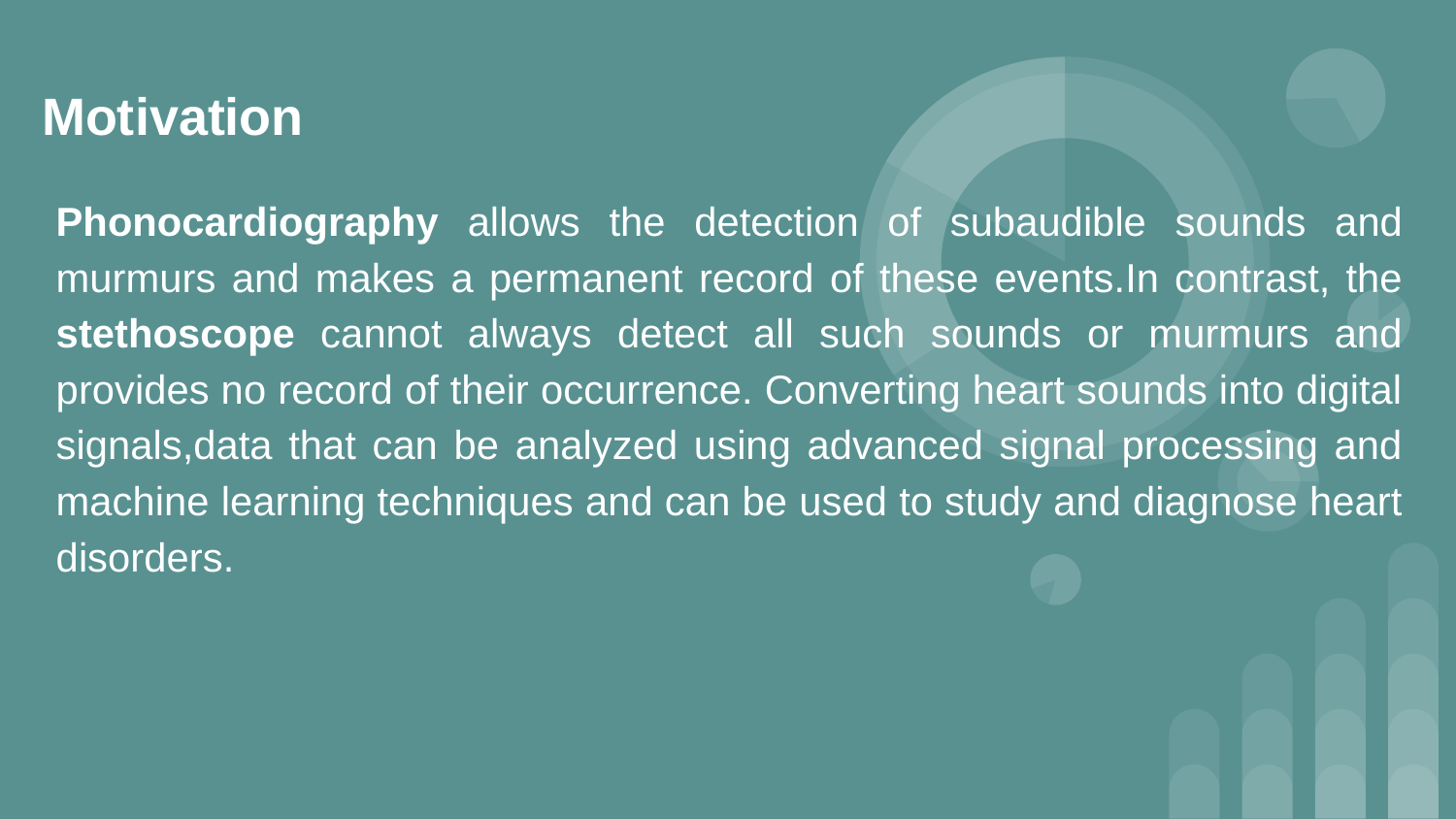

# Motivation
Phonocardiography allows the detection of subaudible sounds and murmurs and makes a permanent record of these events.In contrast, the stethoscope cannot always detect all such sounds or murmurs and provides no record of their occurrence. Converting heart sounds into digital signals,data that can be analyzed using advanced signal processing and machine learning techniques and can be used to study and diagnose heart disorders.